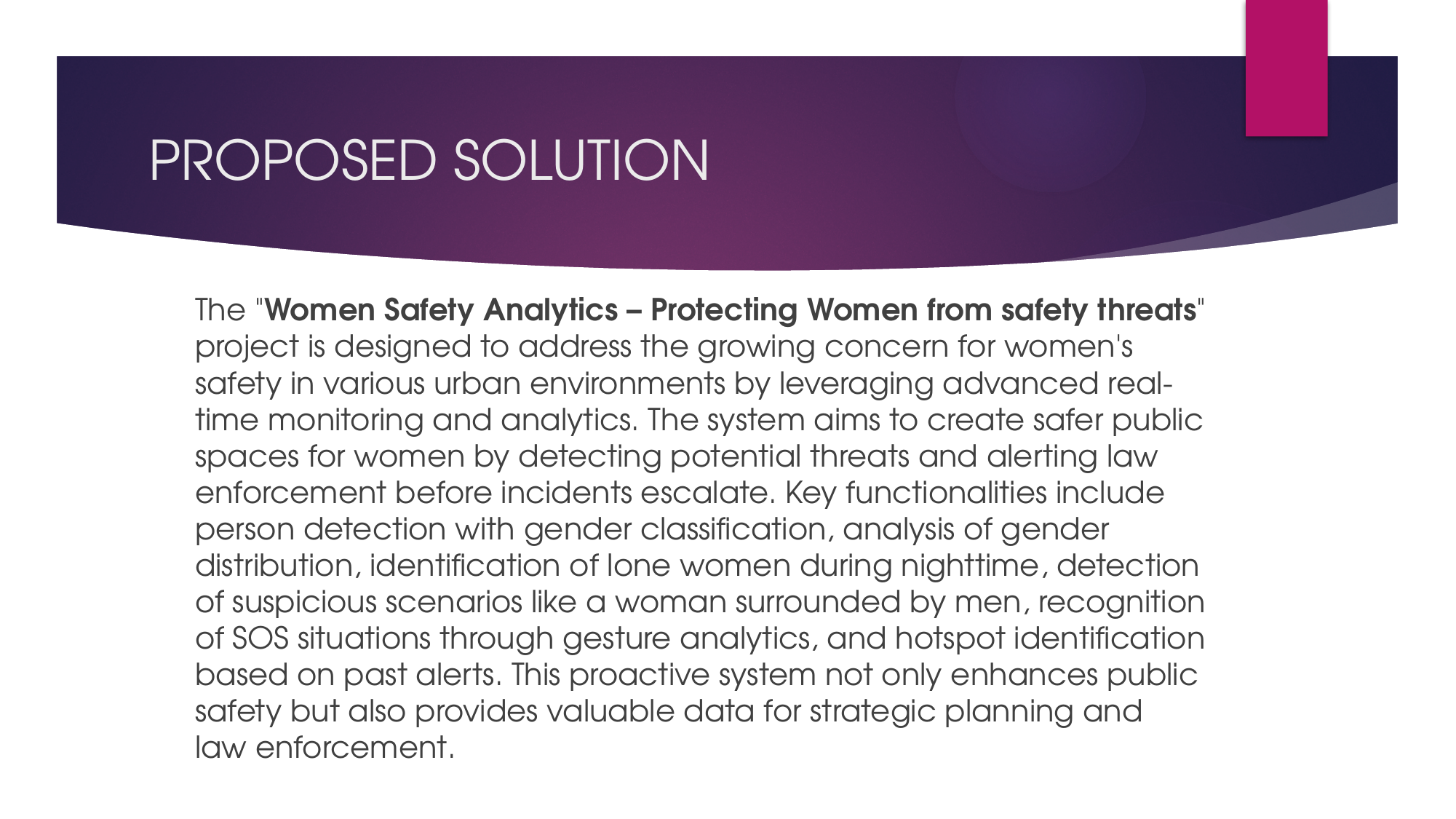

# PROPOSED SOLUTION
The "Women Safety Analytics – Protecting Women from safety threats" project is designed to address the growing concern for women's safety in various urban environments by leveraging advanced real-time monitoring and analytics. The system aims to create safer public spaces for women by detecting potential threats and alerting law enforcement before incidents escalate. Key functionalities include person detection with gender classification, analysis of gender distribution, identification of lone women during nighttime, detection of suspicious scenarios like a woman surrounded by men, recognition of SOS situations through gesture analytics, and hotspot identification based on past alerts. This proactive system not only enhances public safety but also provides valuable data for strategic planning and law enforcement.